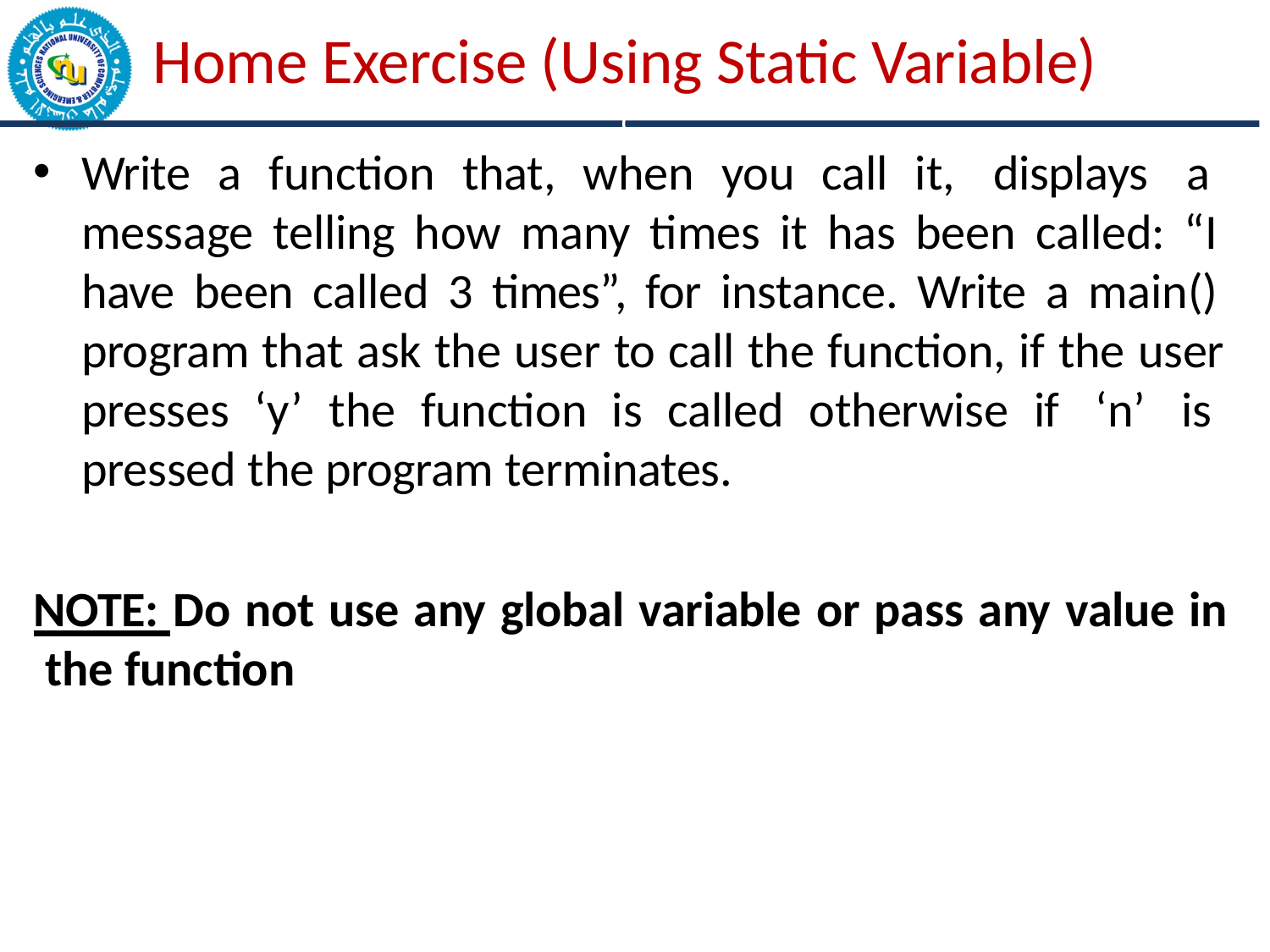

# Home Exercise (Using Static Variable)
c

Write a function that, when you call it, displays a  message telling how many times it has been called: “I  have been called 3 times”, for instance. Write a main()  program that ask the user to call the function, if the user  presses ‘y’ the function is called otherwise if ‘n’ is  pressed the program terminates.

NOTE: Do not use any global variable or pass any value in  the function